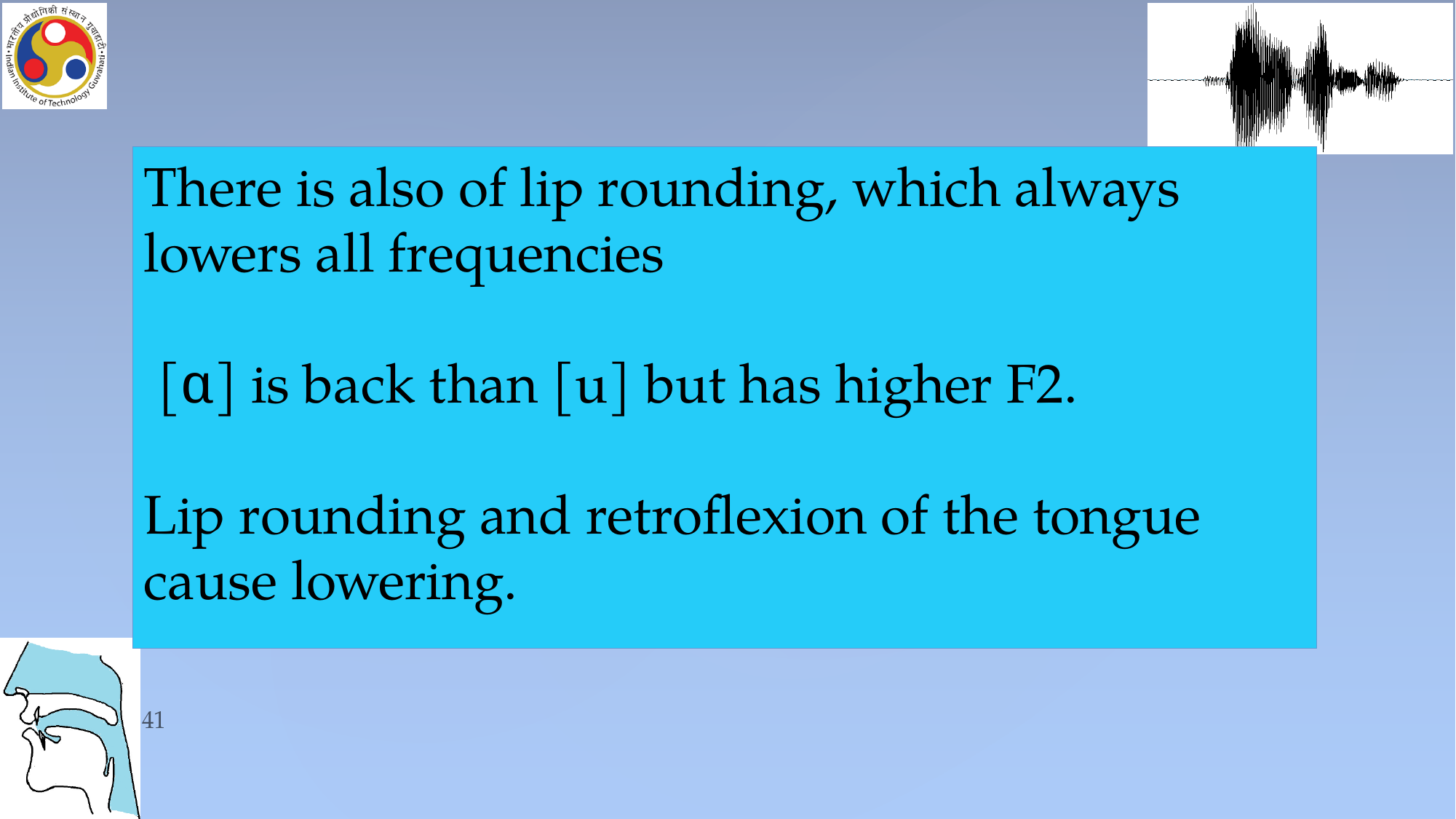

There is also of lip rounding, which always lowers all frequencies

 [ɑ] is back than [u] but has higher F2.

Lip rounding and retroflexion of the tongue cause lowering.

41